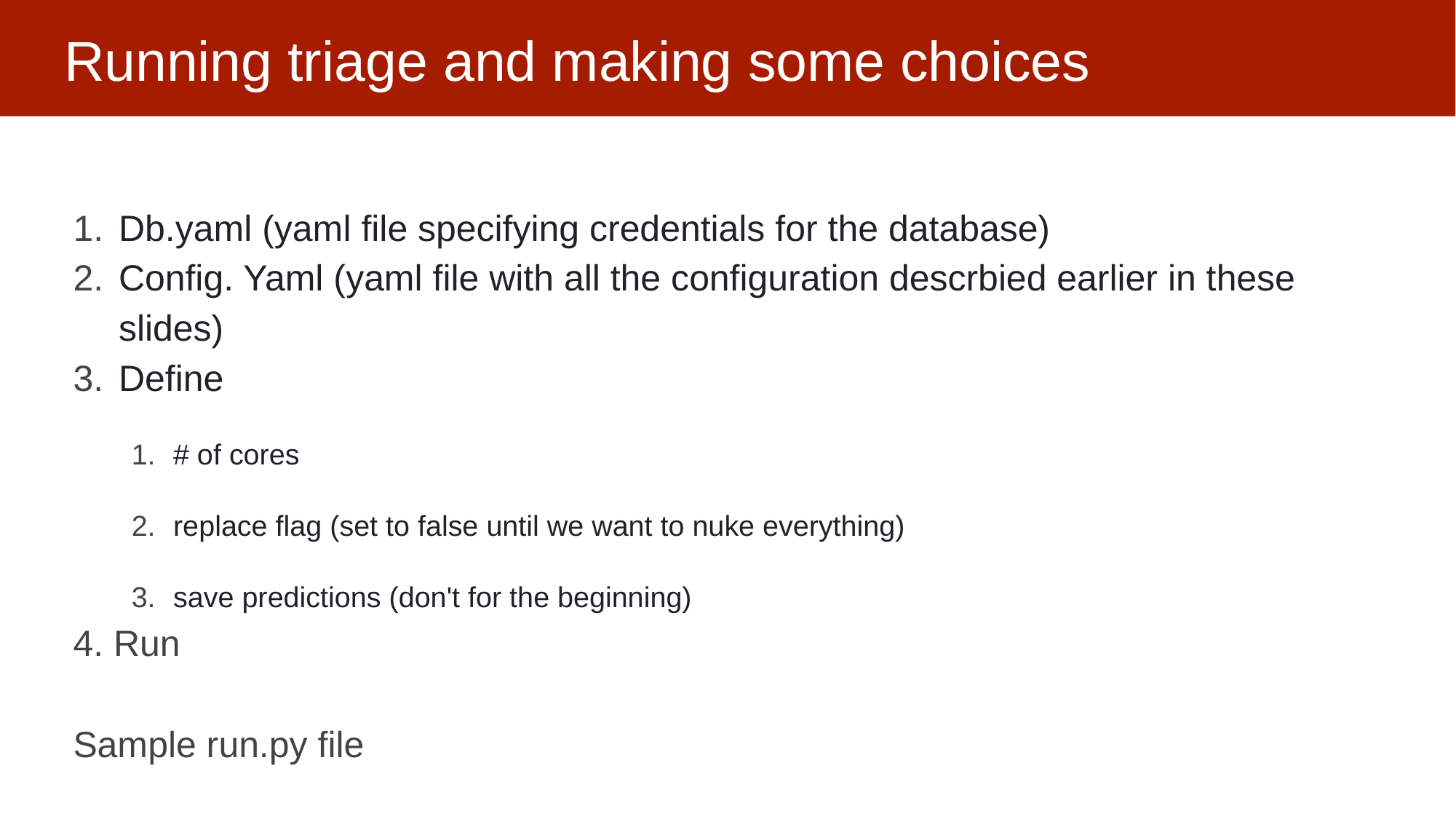

# Running triage and making some choices
Db.yaml (yaml file specifying credentials for the database)
Config. Yaml (yaml file with all the configuration descrbied earlier in these slides)
Define
# of cores
replace flag (set to false until we want to nuke everything)
save predictions (don't for the beginning)
4. Run

Sample run.py file